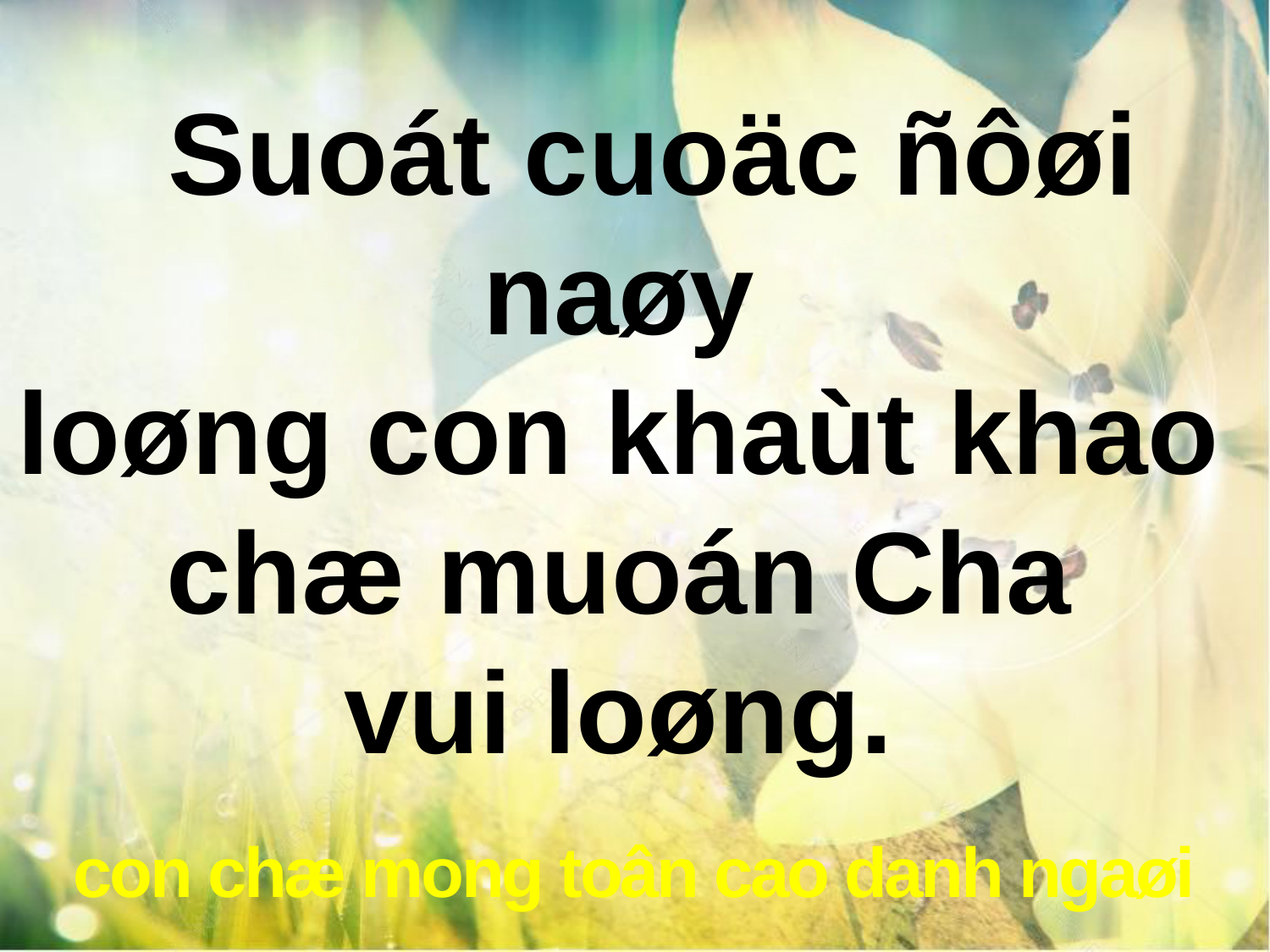

Suoát cuoäc ñôøi naøy
loøng con khaùt khao
chæ muoán Cha
vui loøng.
con chæ mong toân cao danh ngaøi